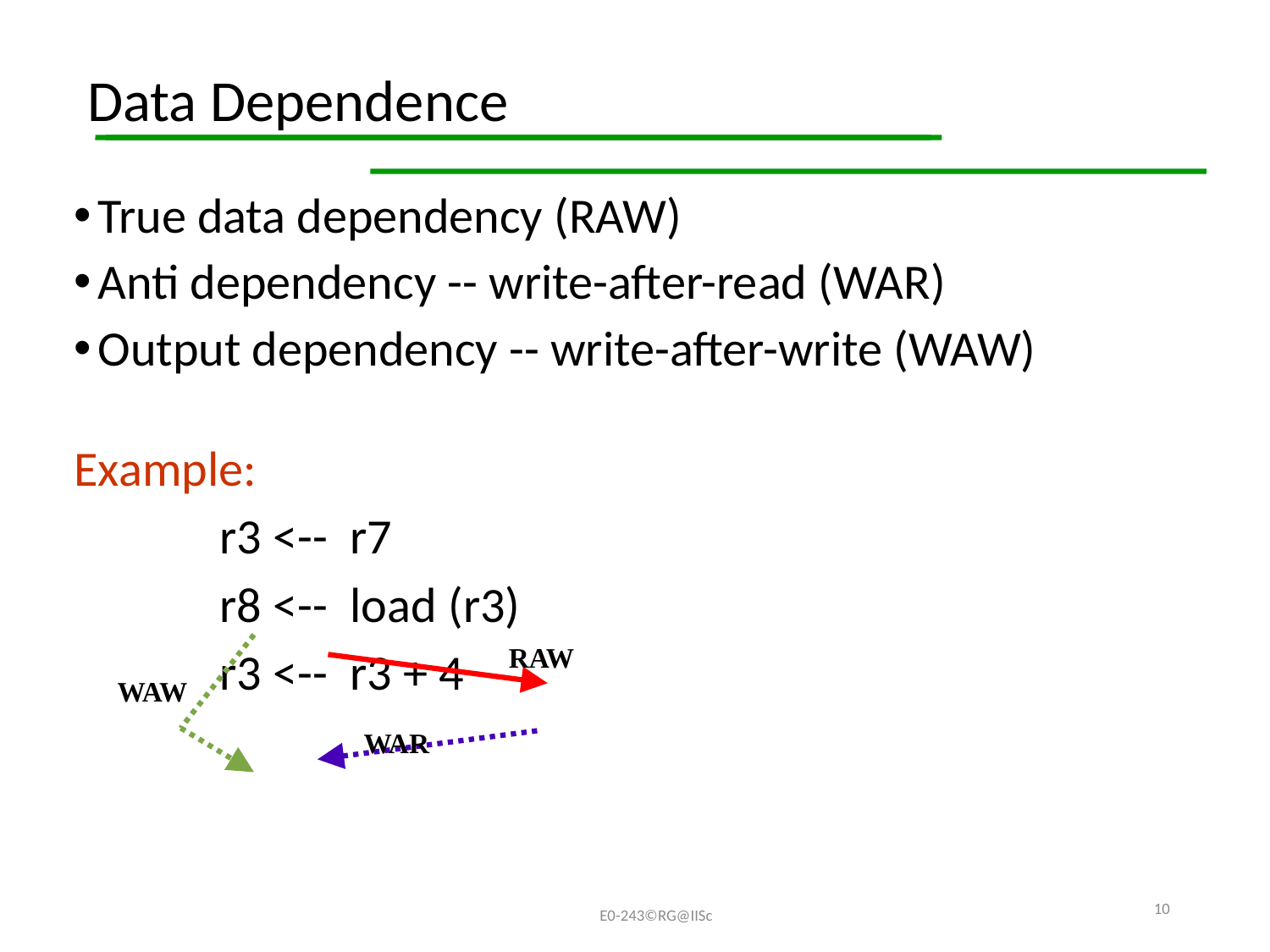

# Data Dependence
True data dependency (RAW)
Anti dependency -- write-after-read (WAR)
Output dependency -- write-after-write (WAW)

Example:
             r3 <--  r7
             r8 <--  load (r3)
             r3 <--  r3 + 4

WAW

RAW

WAR

10
E0-243©RG@IISc